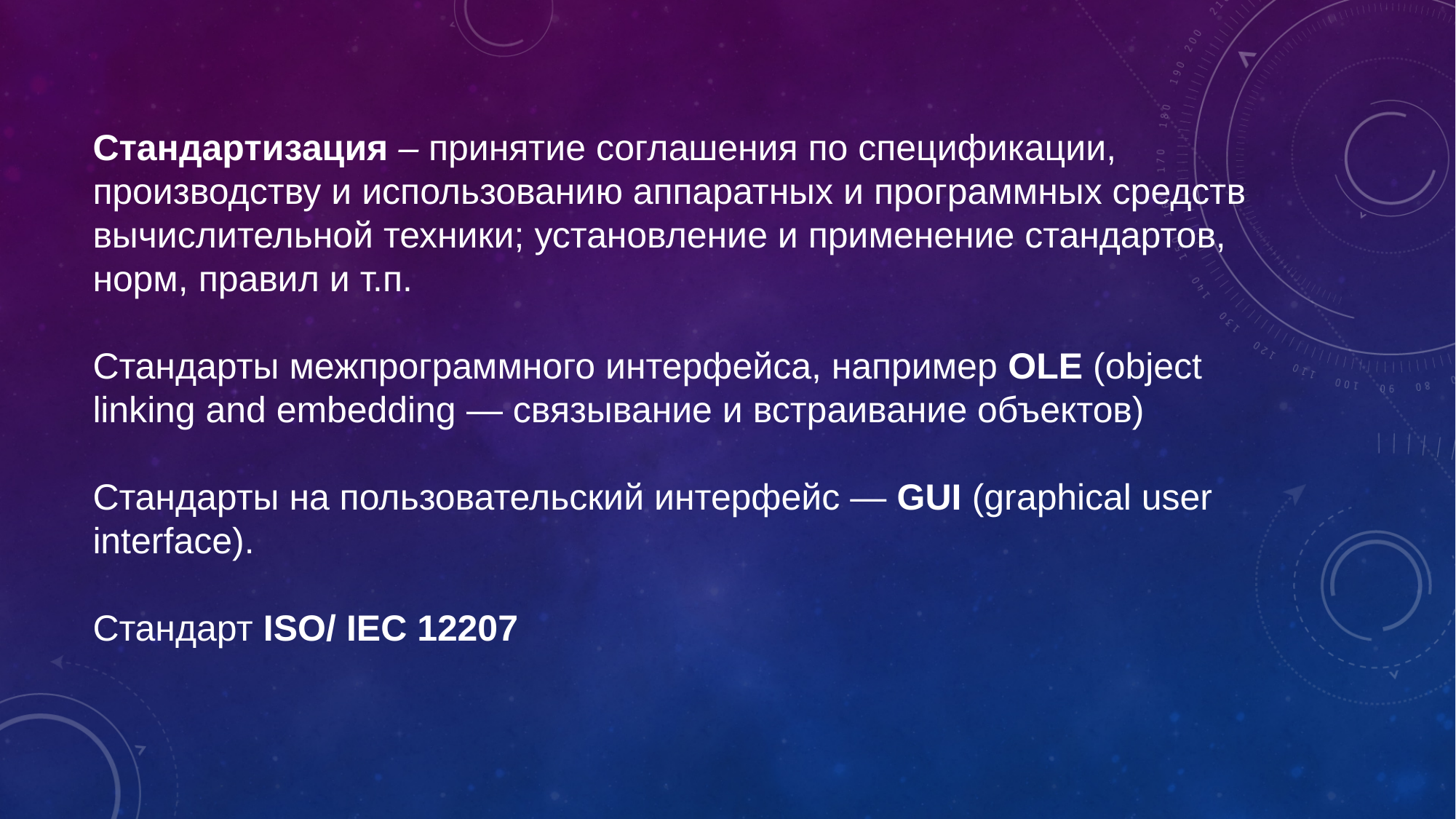

# Стандартизация – принятие соглашения по спецификации, производству и использованию аппаратных и программных средств вычислительной техники; установление и применение стандартов, норм, правил и т.п. Стандарты межпрограммного интерфейса, например OLE (object linking and embedding — связывание и встраивание объектов) Стандарты на пользовательский интерфейс — GUI (graphical user interface). Стандарт ISO/ IEC 12207